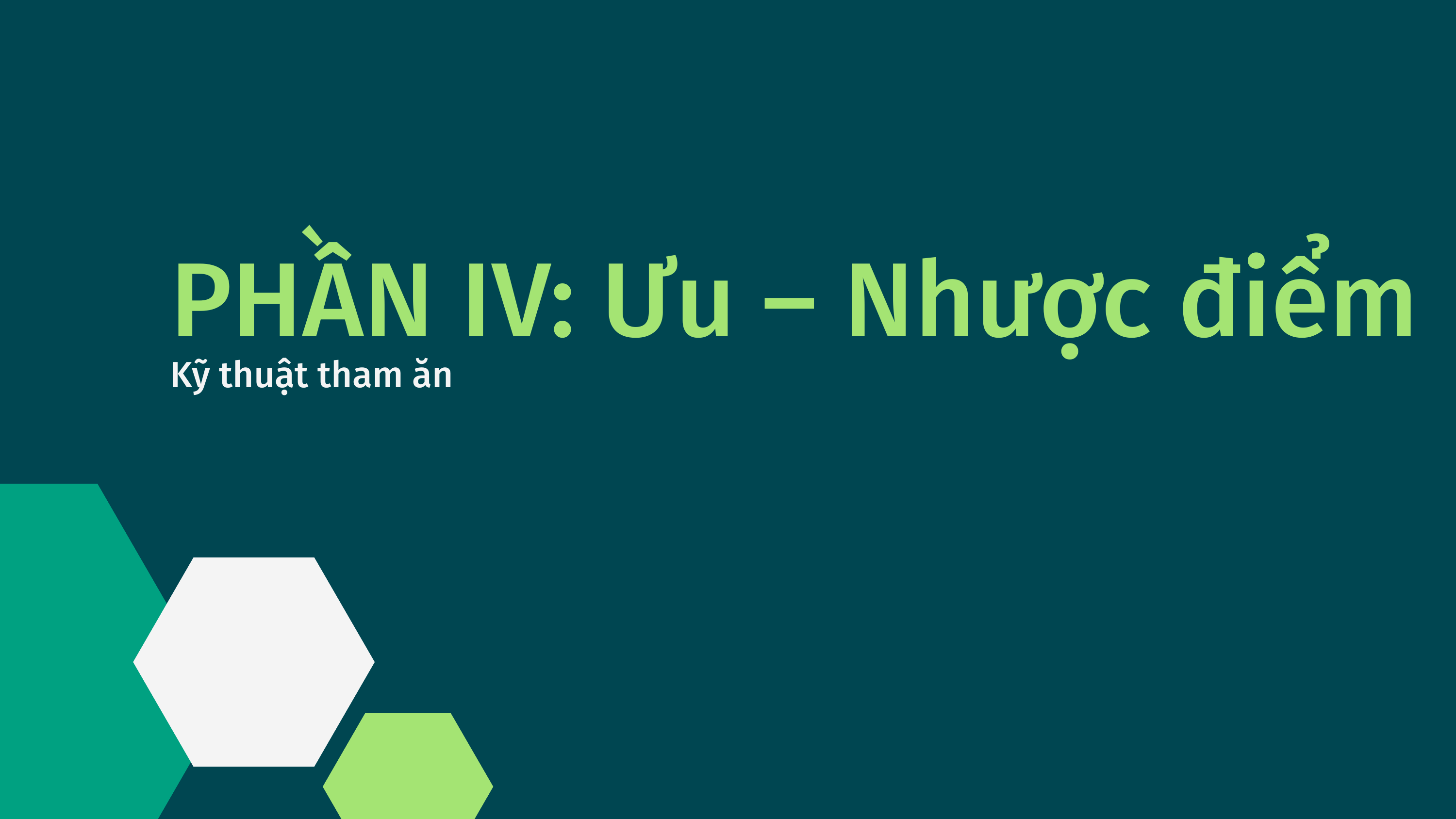

PHẦN IV: Ưu – Nhược điểm
Kỹ thuật tham ăn